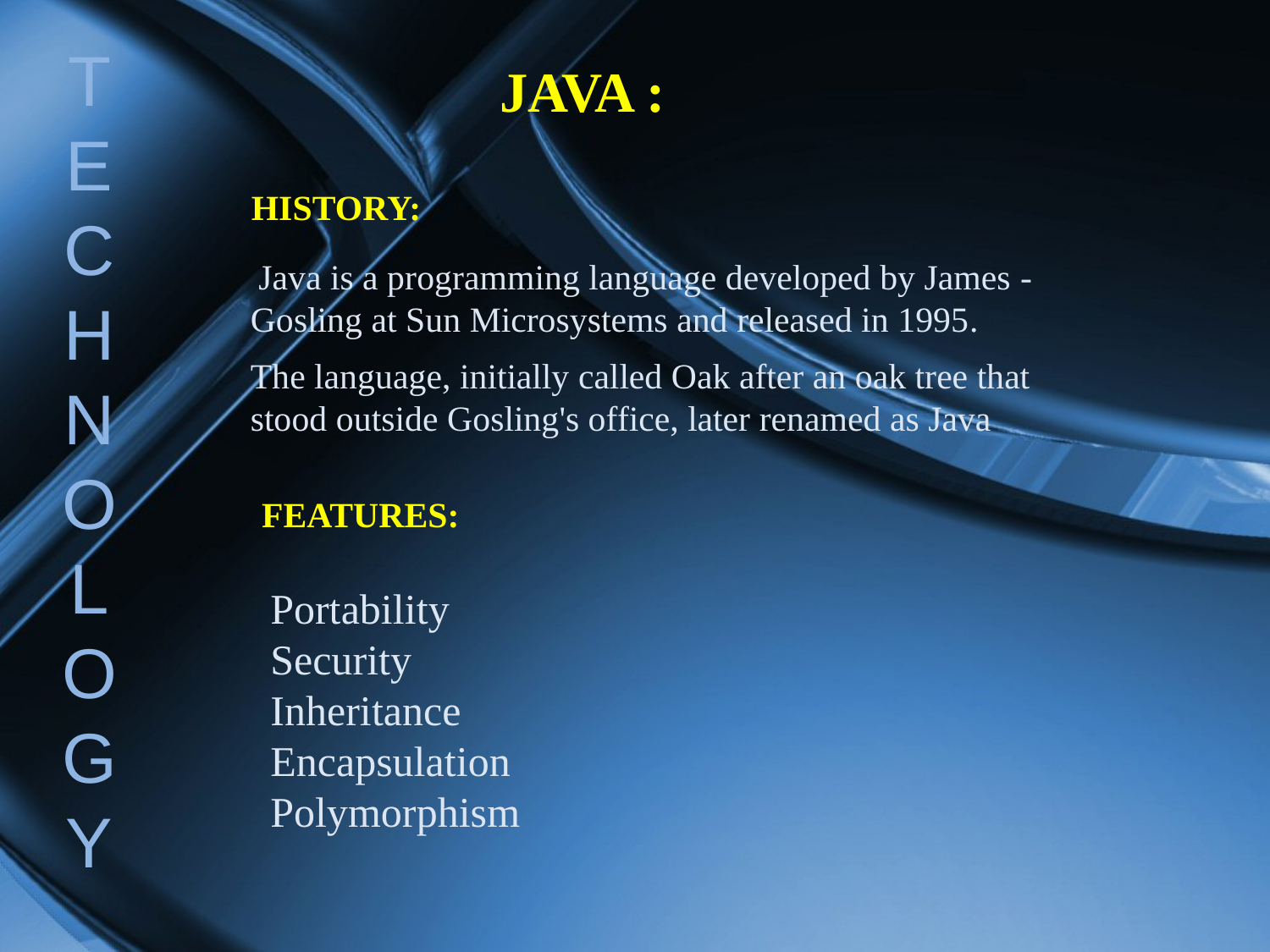

TECHNOLOGY
JAVA :
HISTORY:
 Java is a programming language developed by James -Gosling at Sun Microsystems and released in 1995.
The language, initially called Oak after an oak tree that stood outside Gosling's office, later renamed as Java
FEATURES:
Portability
Security
Inheritance
Encapsulation
Polymorphism